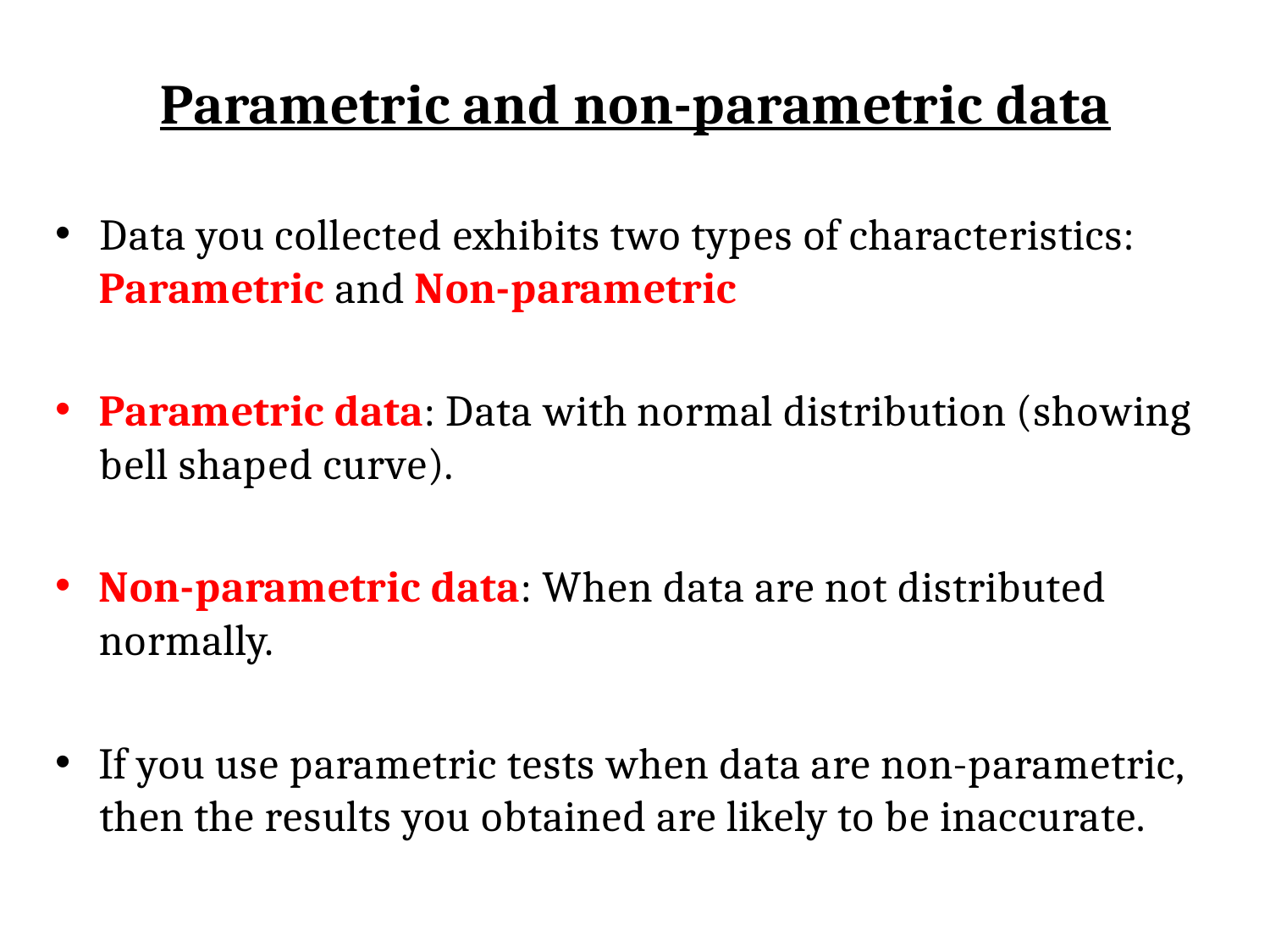

# Parametric and non-parametric data
Data you collected exhibits two types of characteristics: Parametric and Non-parametric

Parametric data: Data with normal distribution (showing bell shaped curve).

Non-parametric data: When data are not distributed normally.

If you use parametric tests when data are non-parametric, then the results you obtained are likely to be inaccurate.